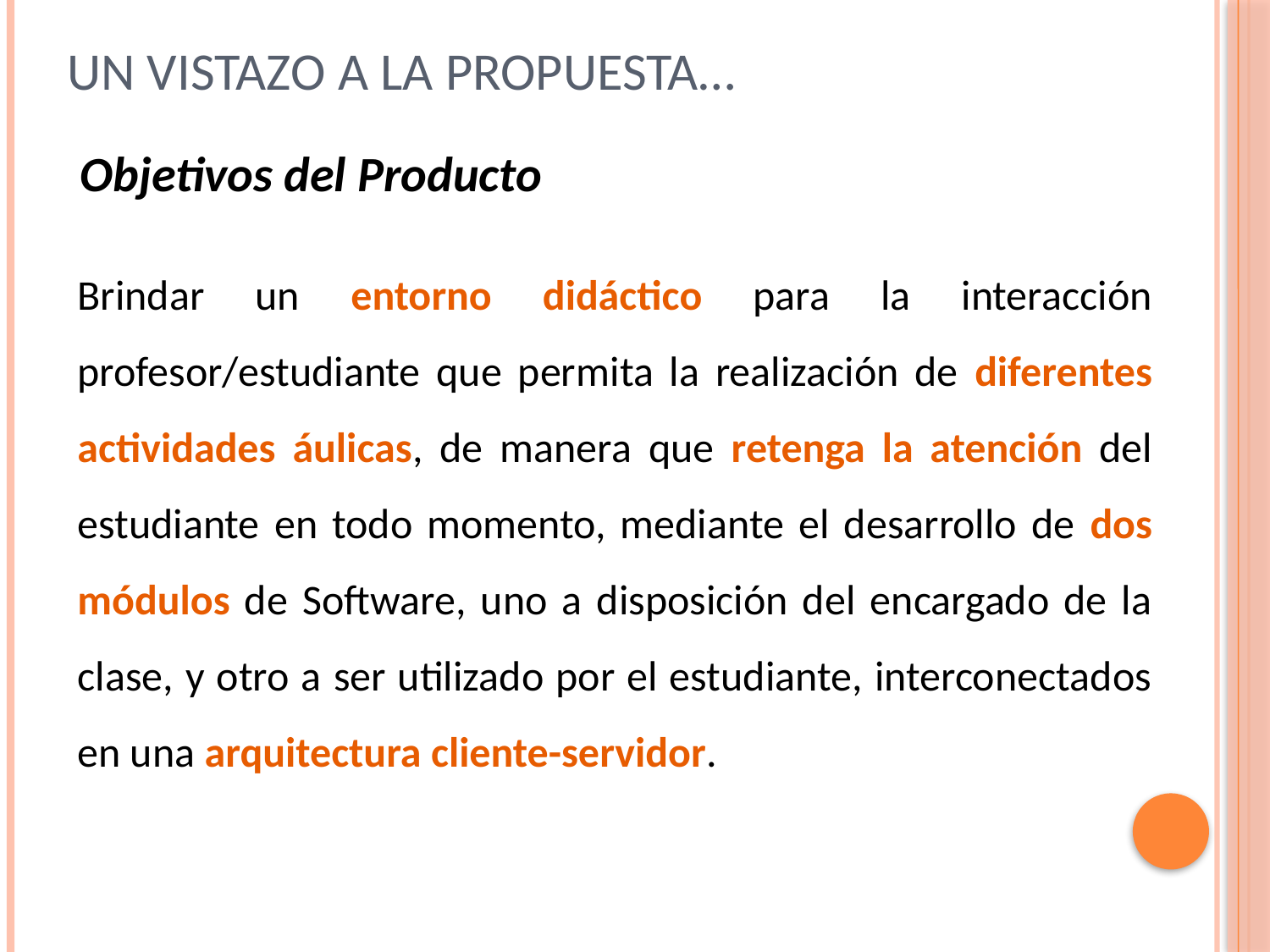

# Un vistazo a la propuesta…
Objetivos del Producto
Brindar un entorno didáctico para la interacción profesor/estudiante que permita la realización de diferentes actividades áulicas, de manera que retenga la atención del estudiante en todo momento, mediante el desarrollo de dos módulos de Software, uno a disposición del encargado de la clase, y otro a ser utilizado por el estudiante, interconectados en una arquitectura cliente-servidor.